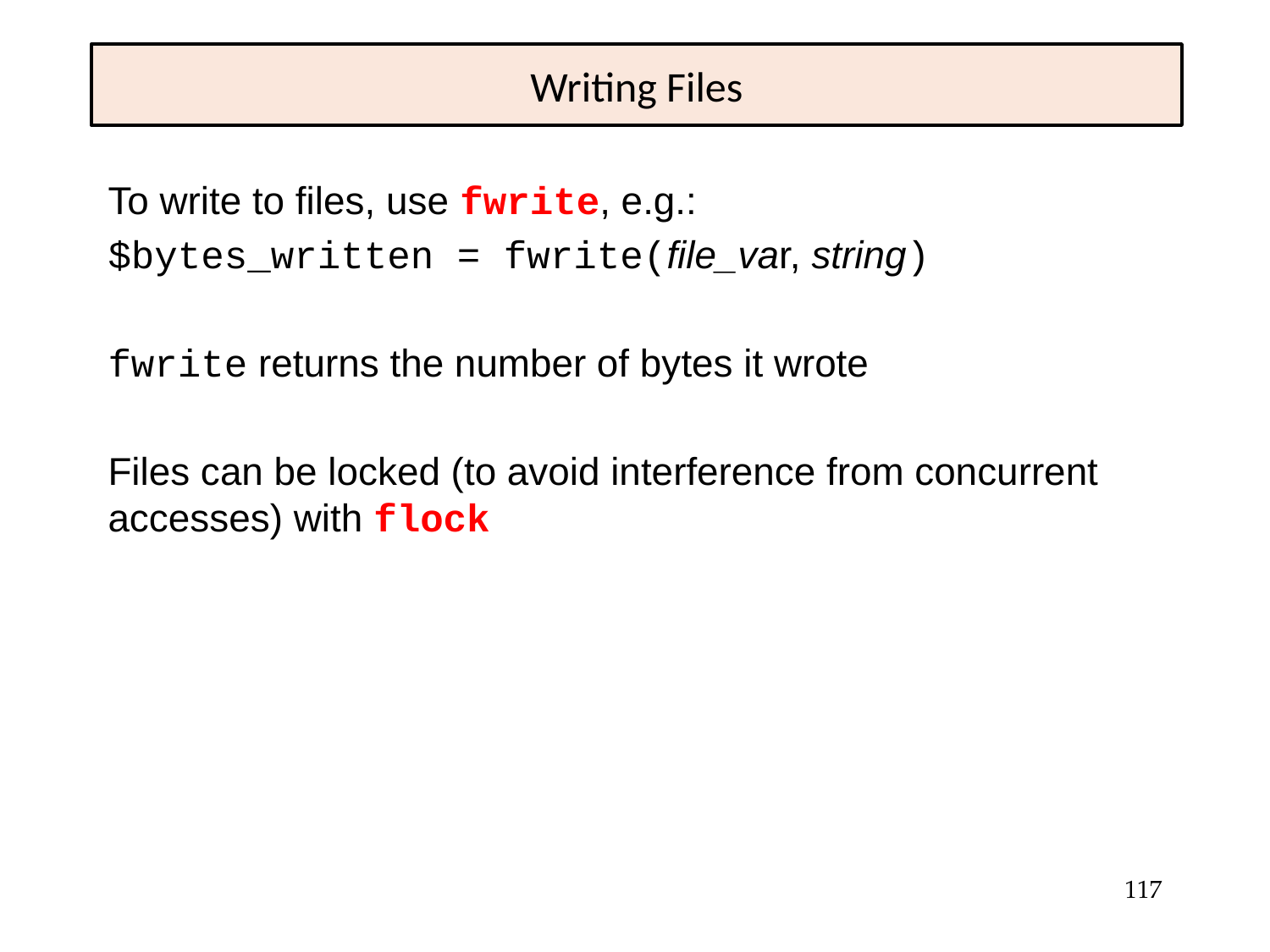

# Writing Files
To write to files, use fwrite, e.g.:
$bytes_written = fwrite(file_var, string)

fwrite returns the number of bytes it wrote

Files can be locked (to avoid interference from concurrent accesses) with flock

117